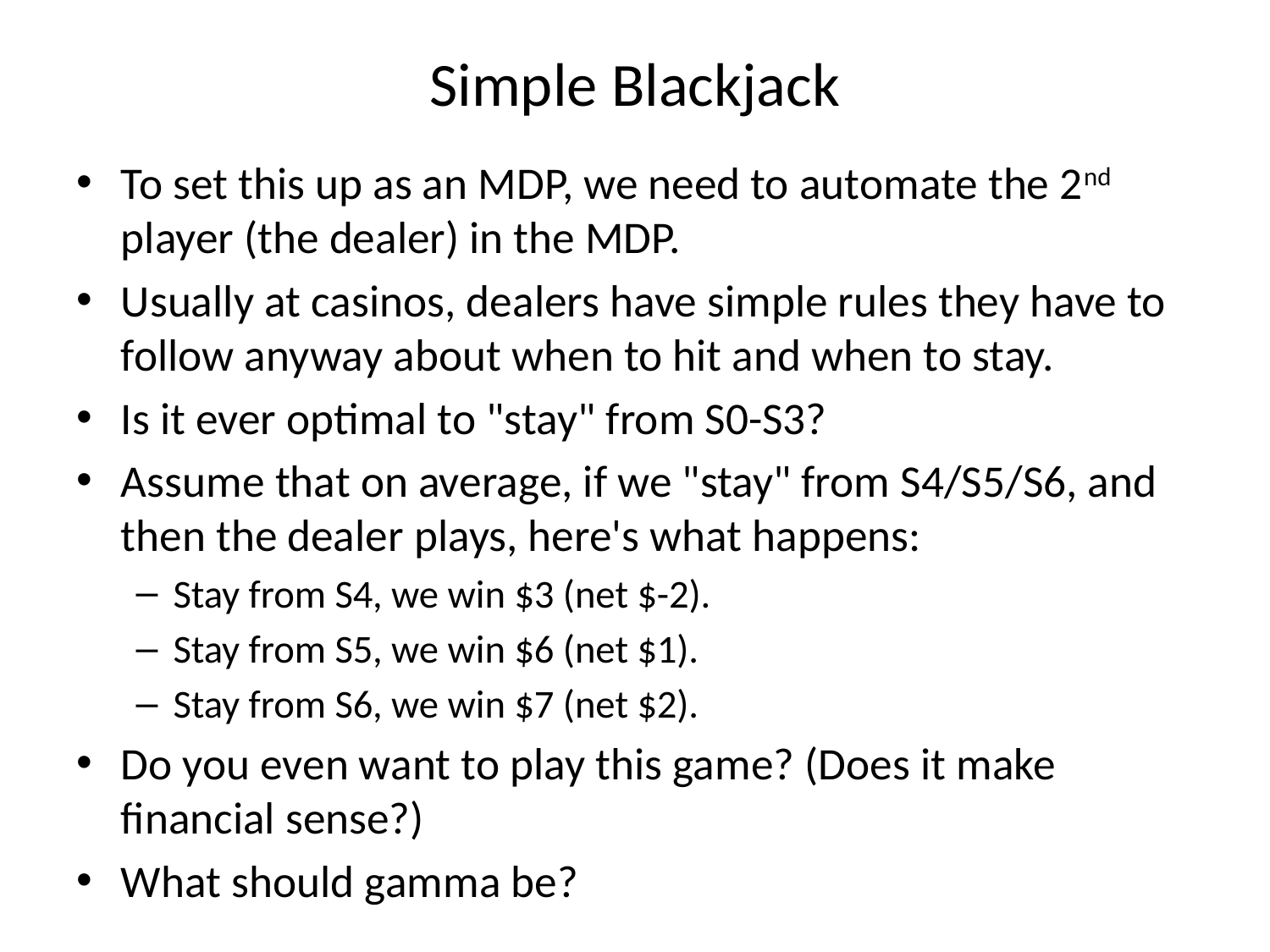

# Simple Blackjack
To set this up as an MDP, we need to automate the 2nd player (the dealer) in the MDP.
Usually at casinos, dealers have simple rules they have to follow anyway about when to hit and when to stay.
Is it ever optimal to "stay" from S0-S3?
Assume that on average, if we "stay" from S4/S5/S6, and then the dealer plays, here's what happens:
Stay from S4, we win $3 (net $-2).
Stay from S5, we win $6 (net $1).
Stay from S6, we win $7 (net $2).
Do you even want to play this game? (Does it make financial sense?)
What should gamma be?